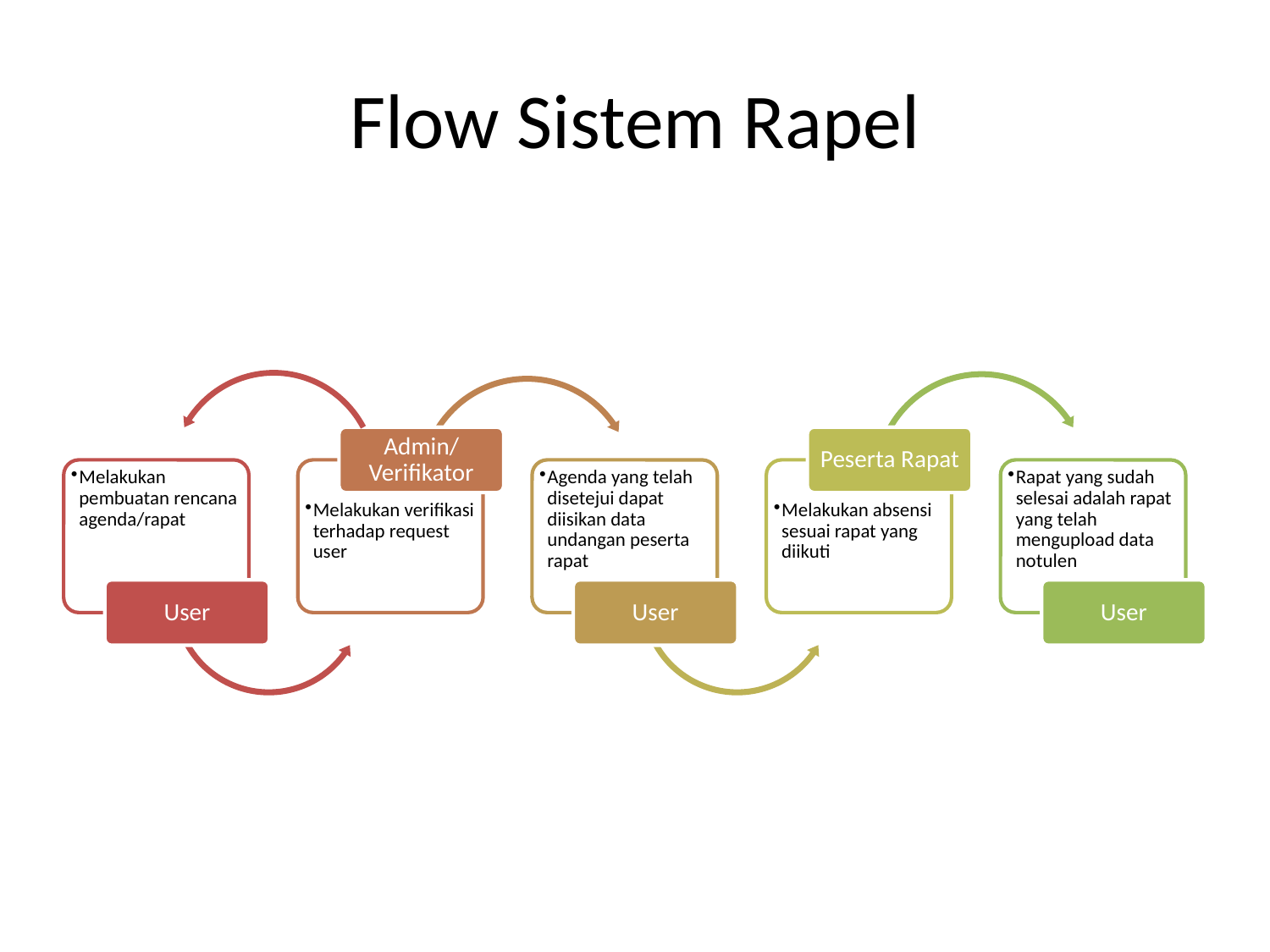

# Flow Sistem Rapel
Melakukan pembuatan rencana agenda/rapat
User
Melakukan verifikasi terhadap request user
Admin/ Verifikator
Agenda yang telah disetejui dapat diisikan data undangan peserta rapat
User
Melakukan absensi sesuai rapat yang diikuti
Peserta Rapat
Rapat yang sudah selesai adalah rapat yang telah mengupload data notulen
User